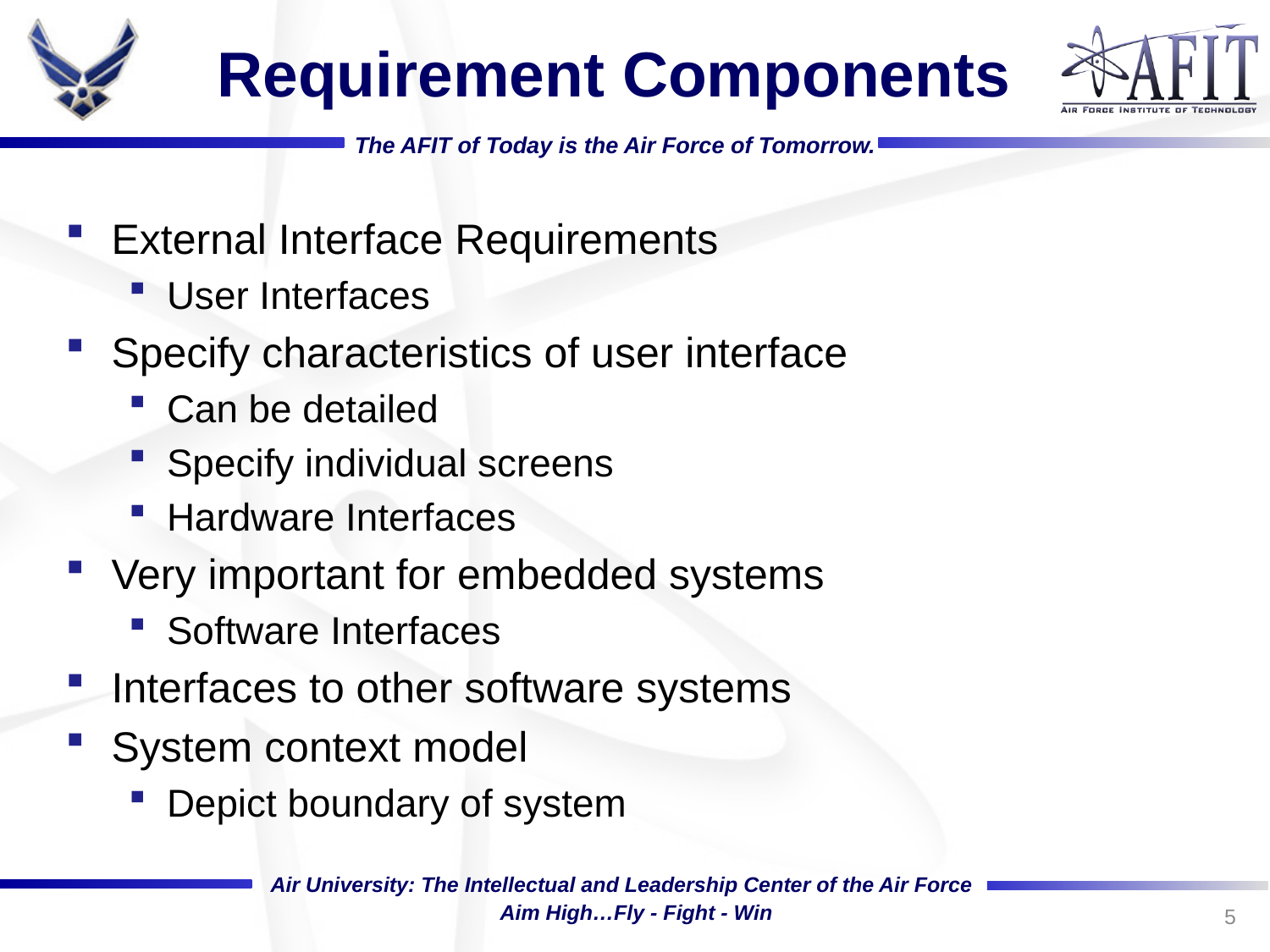

# Requirement Components
External Interface Requirements
User Interfaces
Specify characteristics of user interface
Can be detailed
Specify individual screens
Hardware Interfaces
Very important for embedded systems
Software Interfaces
Interfaces to other software systems
System context model
Depict boundary of system
5